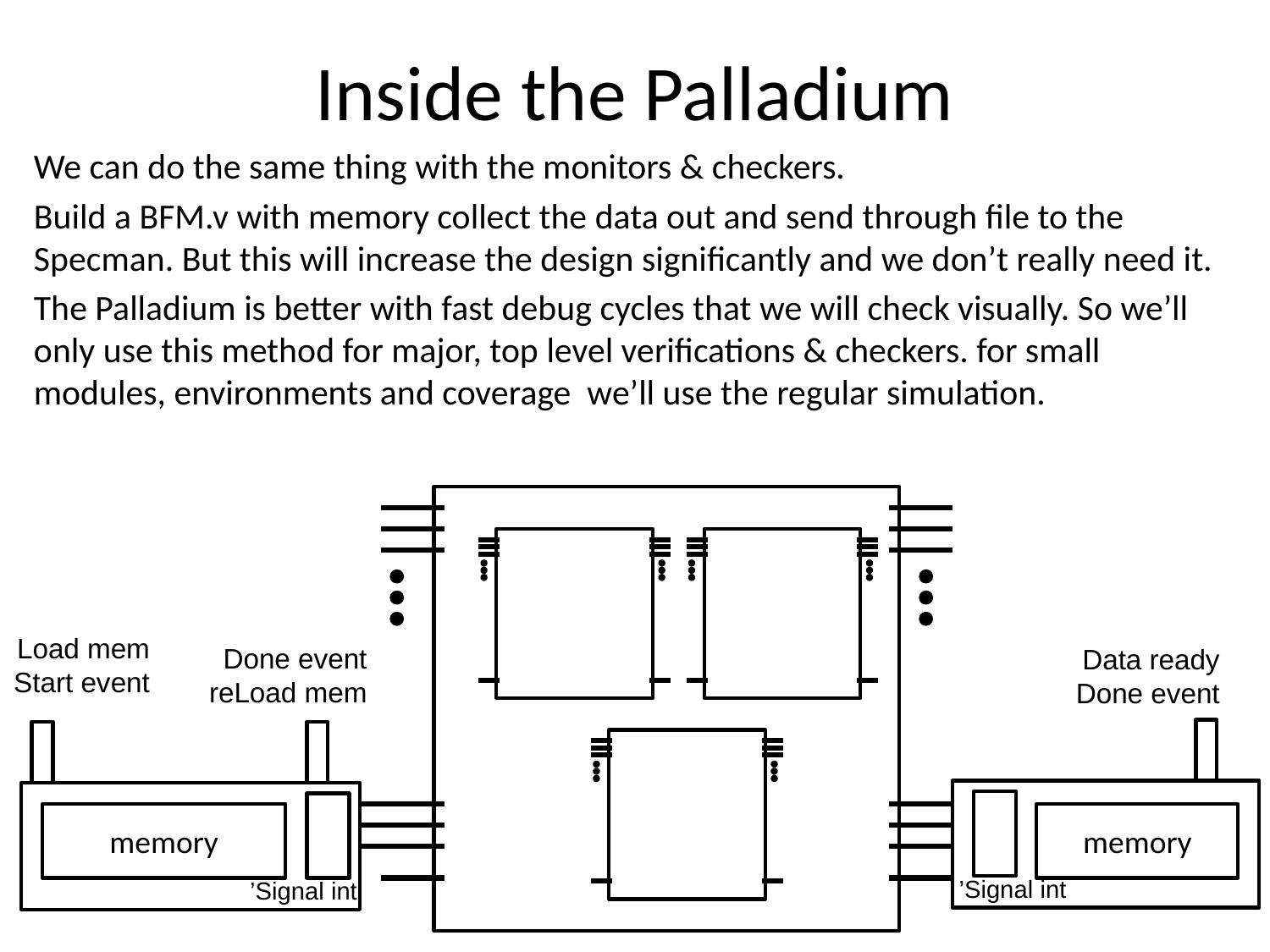

# Inside the Palladium
We can do the same thing with the monitors & checkers.
Build a BFM.v with memory collect the data out and send through file to the Specman. But this will increase the design significantly and we don’t really need it.
The Palladium is better with fast debug cycles that we will check visually. So we’ll only use this method for major, top level verifications & checkers. for small modules, environments and coverage  we’ll use the regular simulation.

Load mem
Start event
Done event
reLoad mem

Data ready
Done event

memory
memory
Signal int’
Signal int’